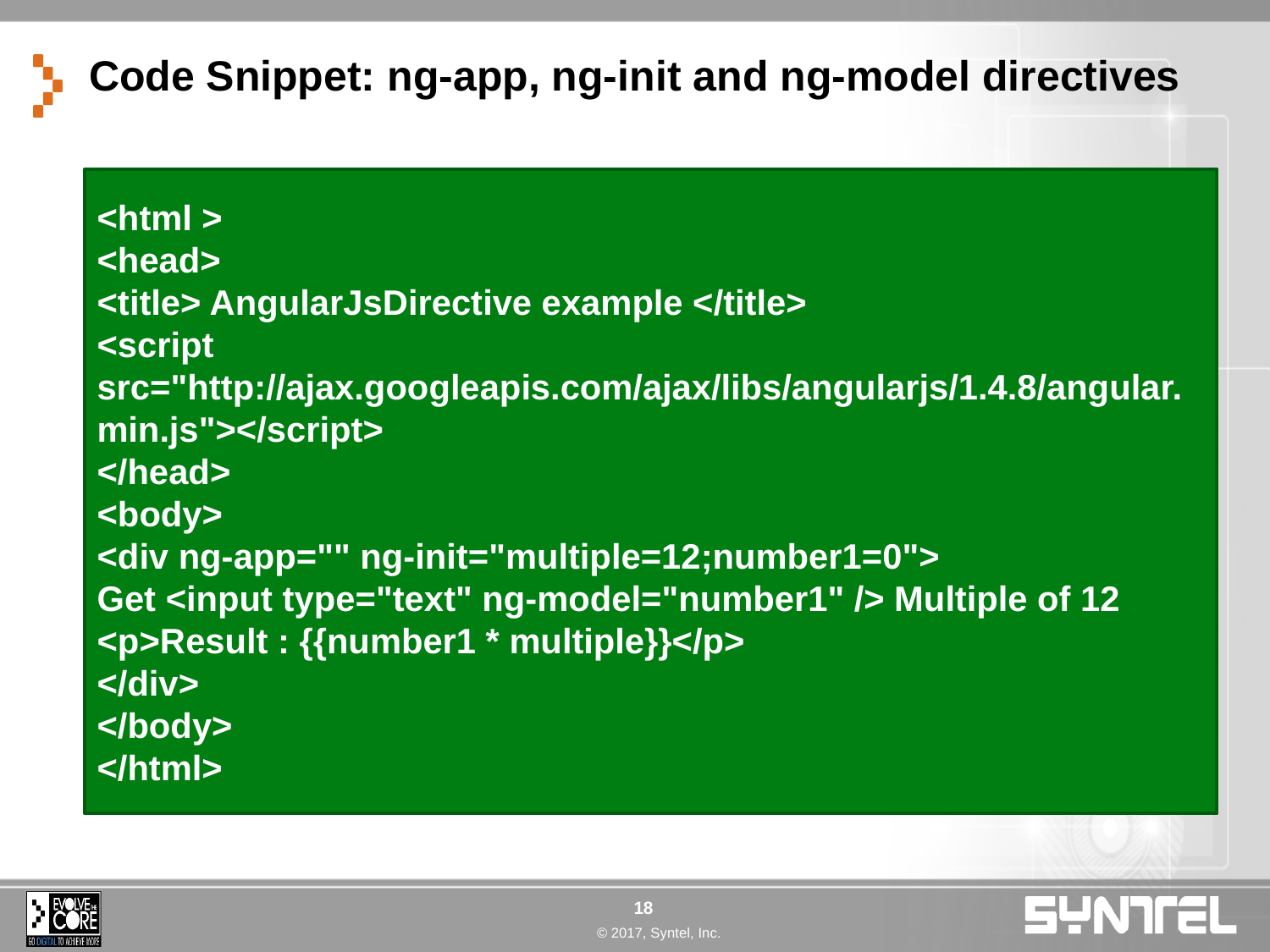

# Code Snippet: ng-app, ng-init and ng-model directives
<html >
<head>
<title> AngularJsDirective example </title>
<script src="http://ajax.googleapis.com/ajax/libs/angularjs/1.4.8/angular.min.js"></script>
</head>
<body>
<div ng-app="" ng-init="multiple=12;number1=0">
Get <input type="text" ng-model="number1" /> Multiple of 12
<p>Result : {{number1 * multiple}}</p>
</div>
</body>
</html>